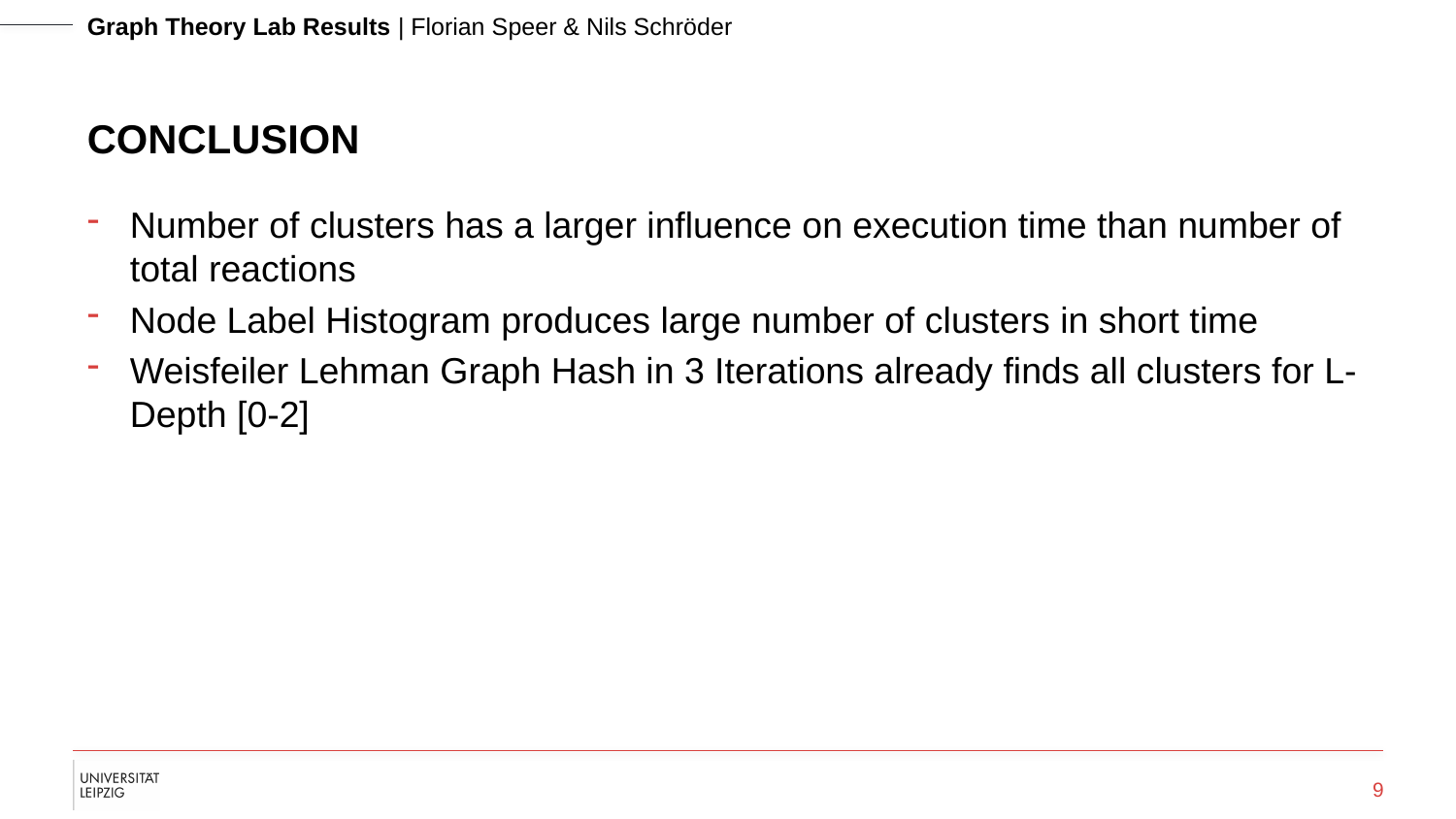

# CONCLUSION
Number of clusters has a larger influence on execution time than number of total reactions
Node Label Histogram produces large number of clusters in short time
Weisfeiler Lehman Graph Hash in 3 Iterations already finds all clusters for L-Depth [0-2]
9